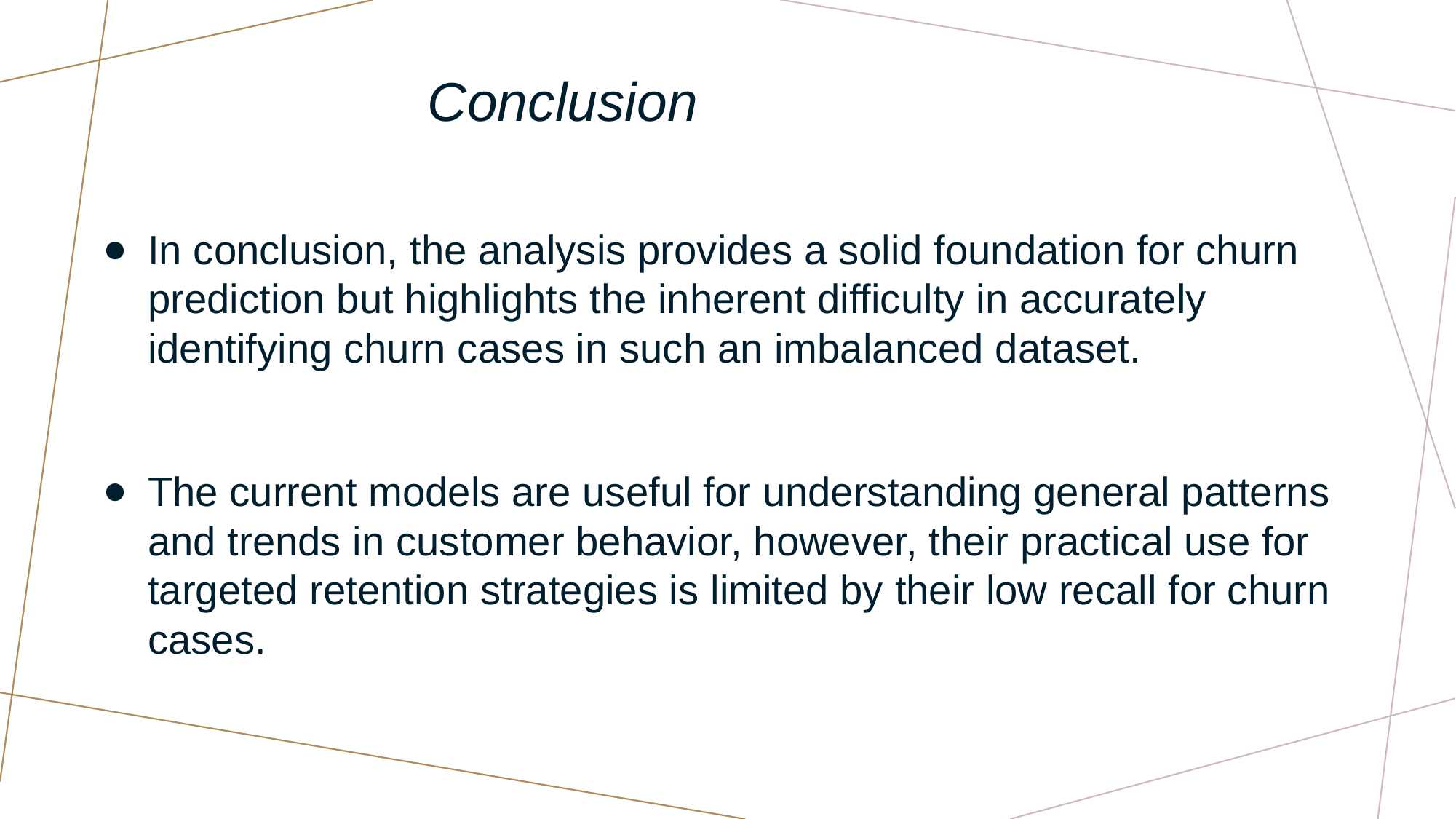

# Conclusion
In conclusion, the analysis provides a solid foundation for churn prediction but highlights the inherent difficulty in accurately identifying churn cases in such an imbalanced dataset.

The current models are useful for understanding general patterns and trends in customer behavior, however, their practical use for targeted retention strategies is limited by their low recall for churn cases.